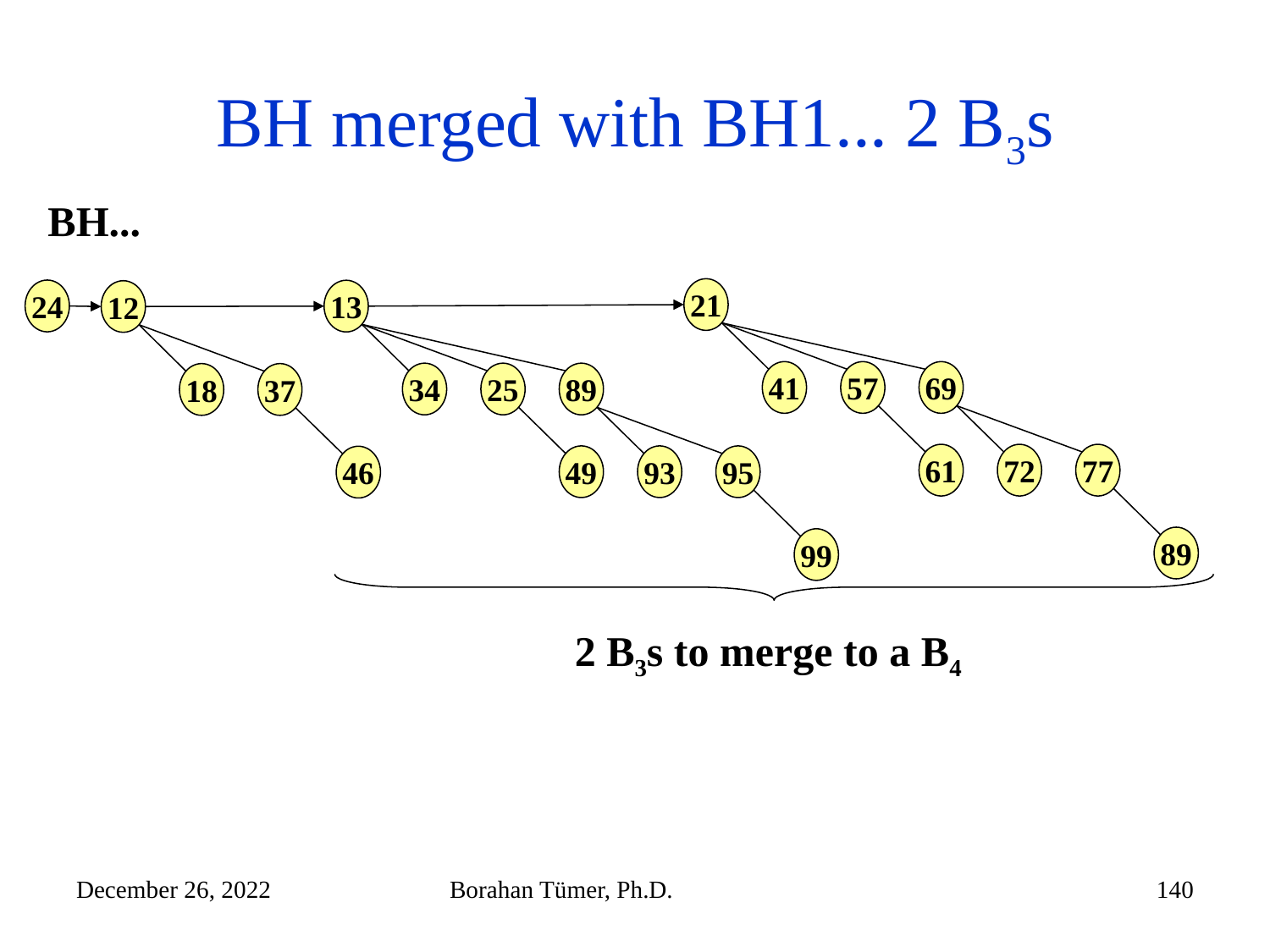

# BH merged with BH1... 2 B3s

BH...
21
41
57
69
61
72
77
89
24
13
34
25
89
49
93
95
99
12
18
37
46
2 B3s to merge to a B4
December 26, 2022
Borahan Tümer, Ph.D.
140